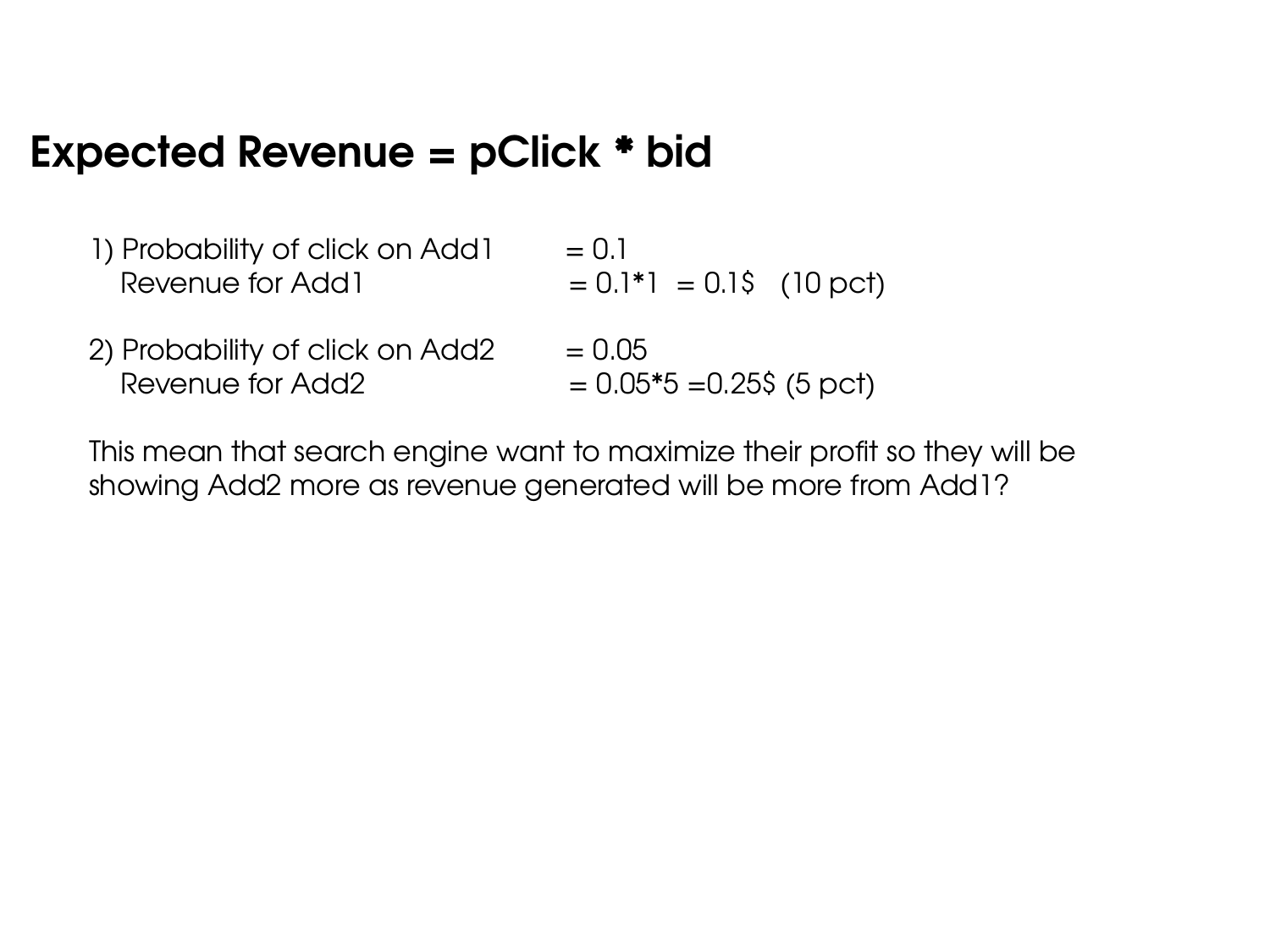

Expected Revenue = pClick * bid

1) Probability of click on Add1         = 0.1
    Revenue for Add1                          = 0.1*1  = 0.1$   (10 pct)

2) Probability of click on Add2         = 0.05
    Revenue for Add2                          = 0.05*5 =0.25$ (5 pct)

This mean that search engine want to maximize their profit so they will be showing Add2 more as revenue generated will be more from Add1?